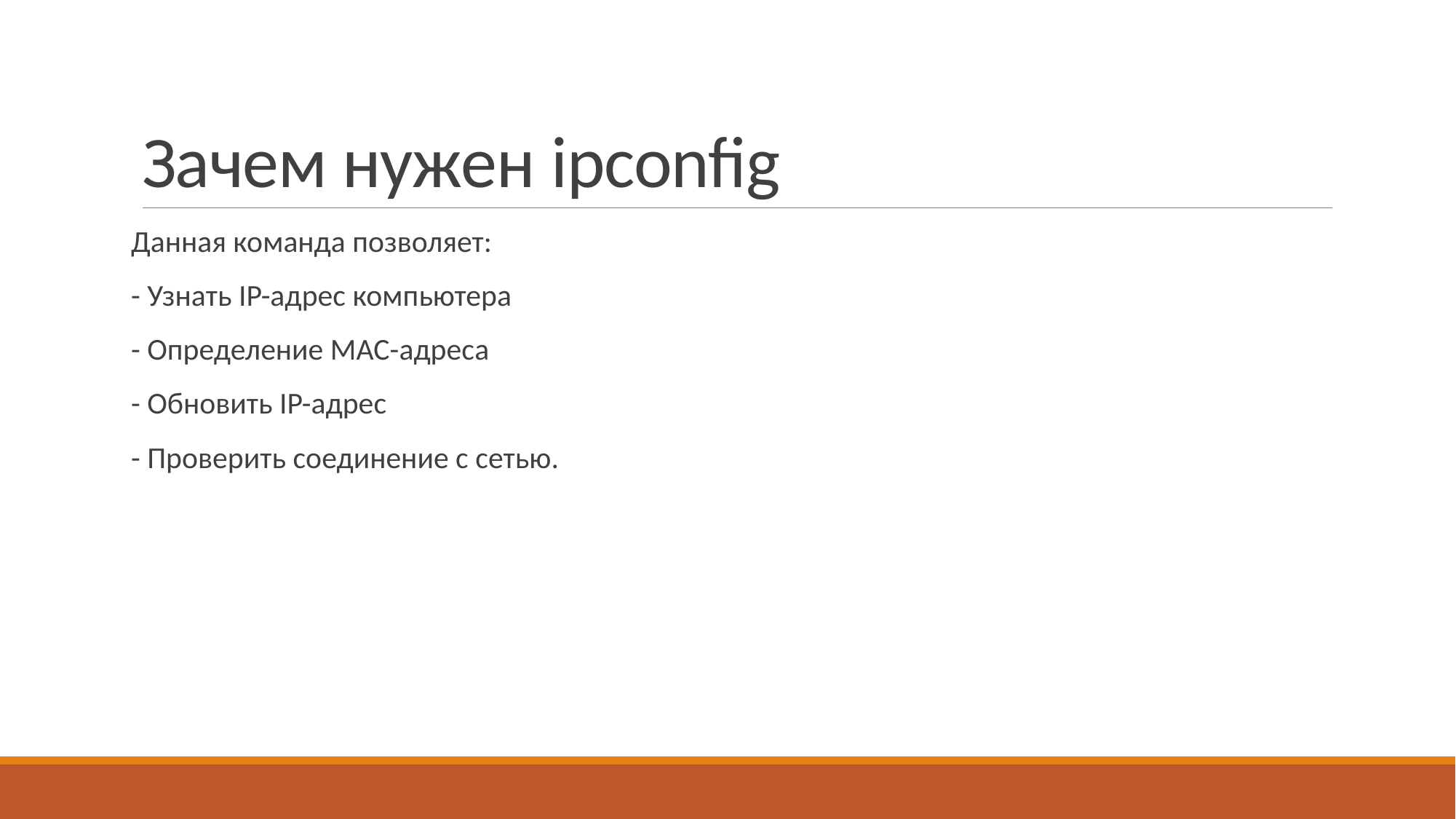

# Зачем нужен ipconfig
Данная команда позволяет:
- Узнать IP-адрес компьютера
- Определение MAC-адреса
- Обновить IP-адрес
- Проверить соединение с сетью.